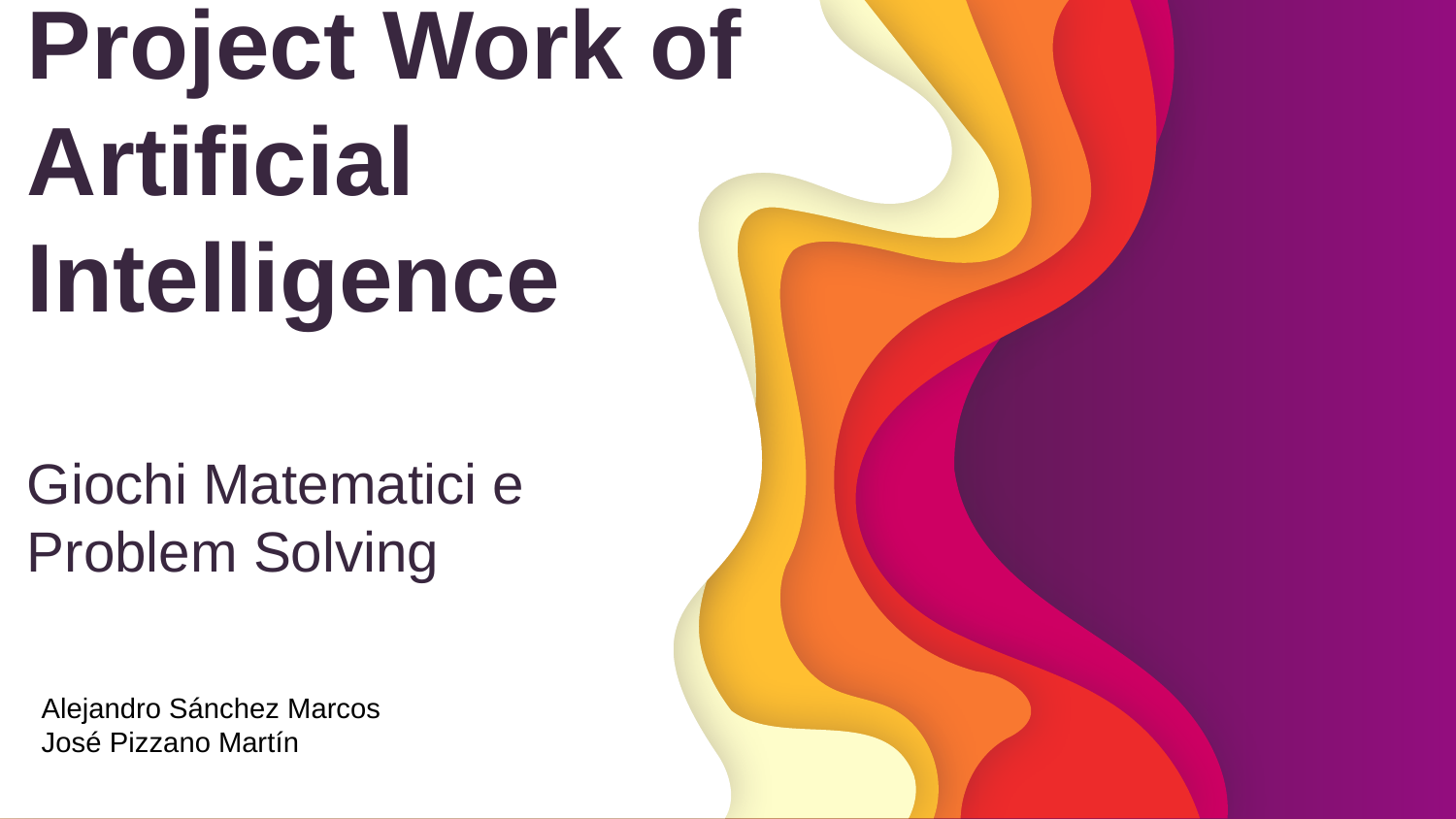

# Project Work of Artificial Intelligence Giochi Matematici e Problem Solving
Alejandro Sánchez Marcos
José Pizzano Martín